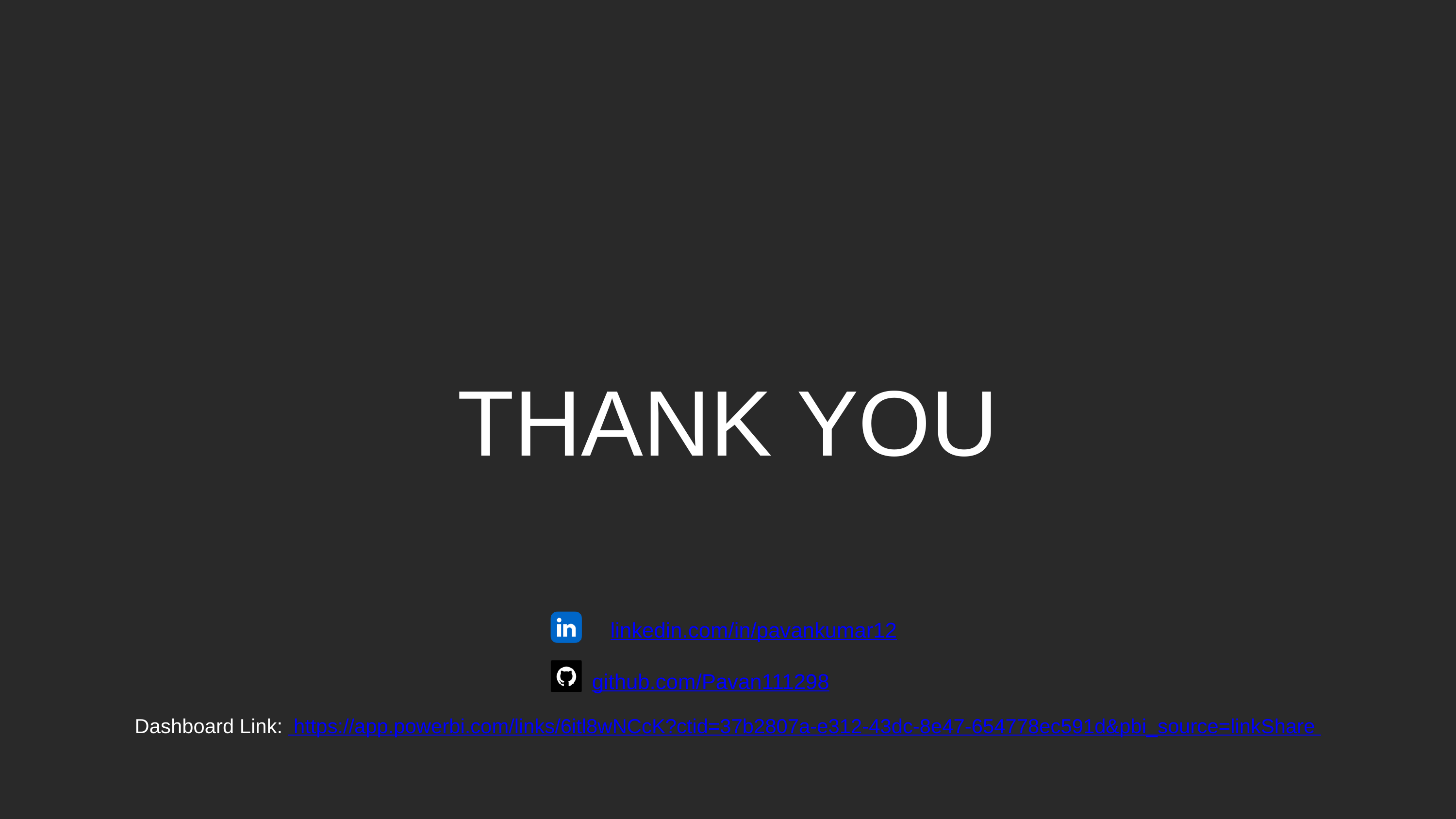

THANK YOU

linkedin.com/in/pavankumar12

github.com/Pavan111298
Dashboard Link:  https://app.powerbi.com/links/6itl8wNCcK?ctid=37b2807a-e312-43dc-8e47-654778ec591d&pbi_source=linkShare